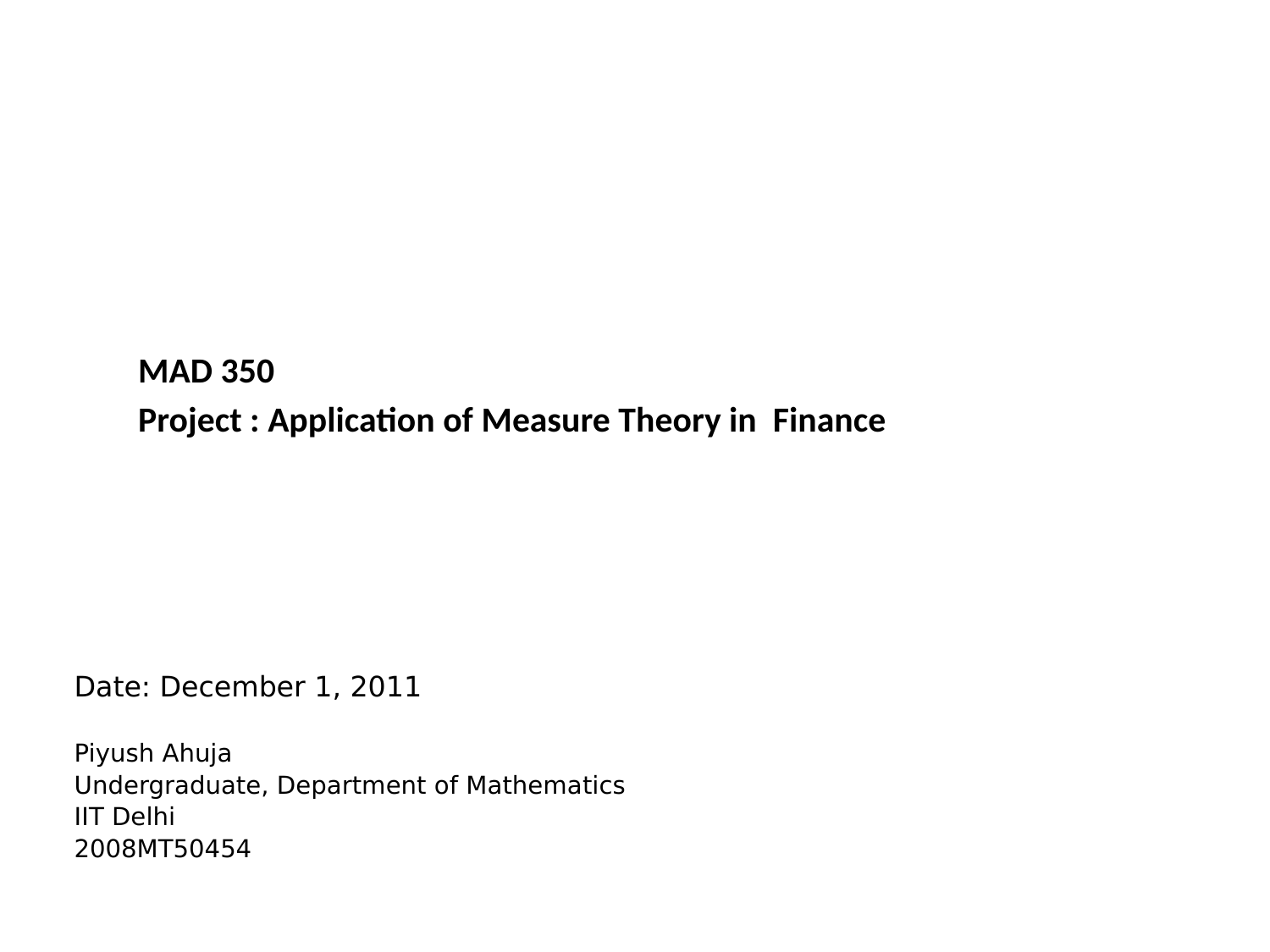

MAD 350
Project : Application of Measure Theory in  Finance

Date: December 1, 2011

Piyush Ahuja
Undergraduate, Department of Mathematics
IIT Delhi
2008MT50454